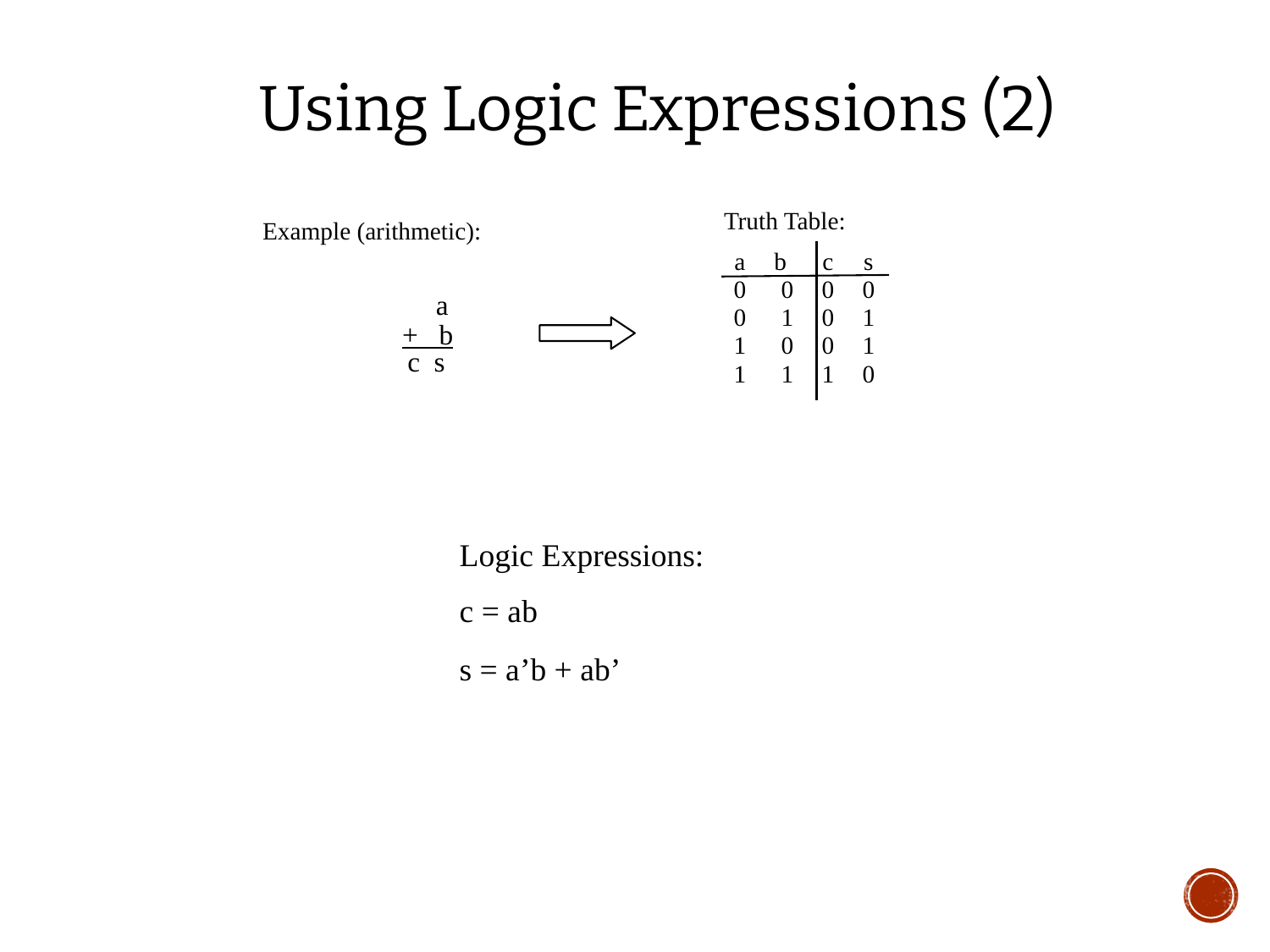

Using Logic Expressions (2)

Truth Table:
Example (arithmetic):

a
b
c
s

0
0
1
1
0
1
0
1
0
0
0
1
0
1
1
0
		a
+   b
	c  s

The University Of Alabama in Huntsville
	Logic Expressions:

	c = ab

	s = a’b + ab’